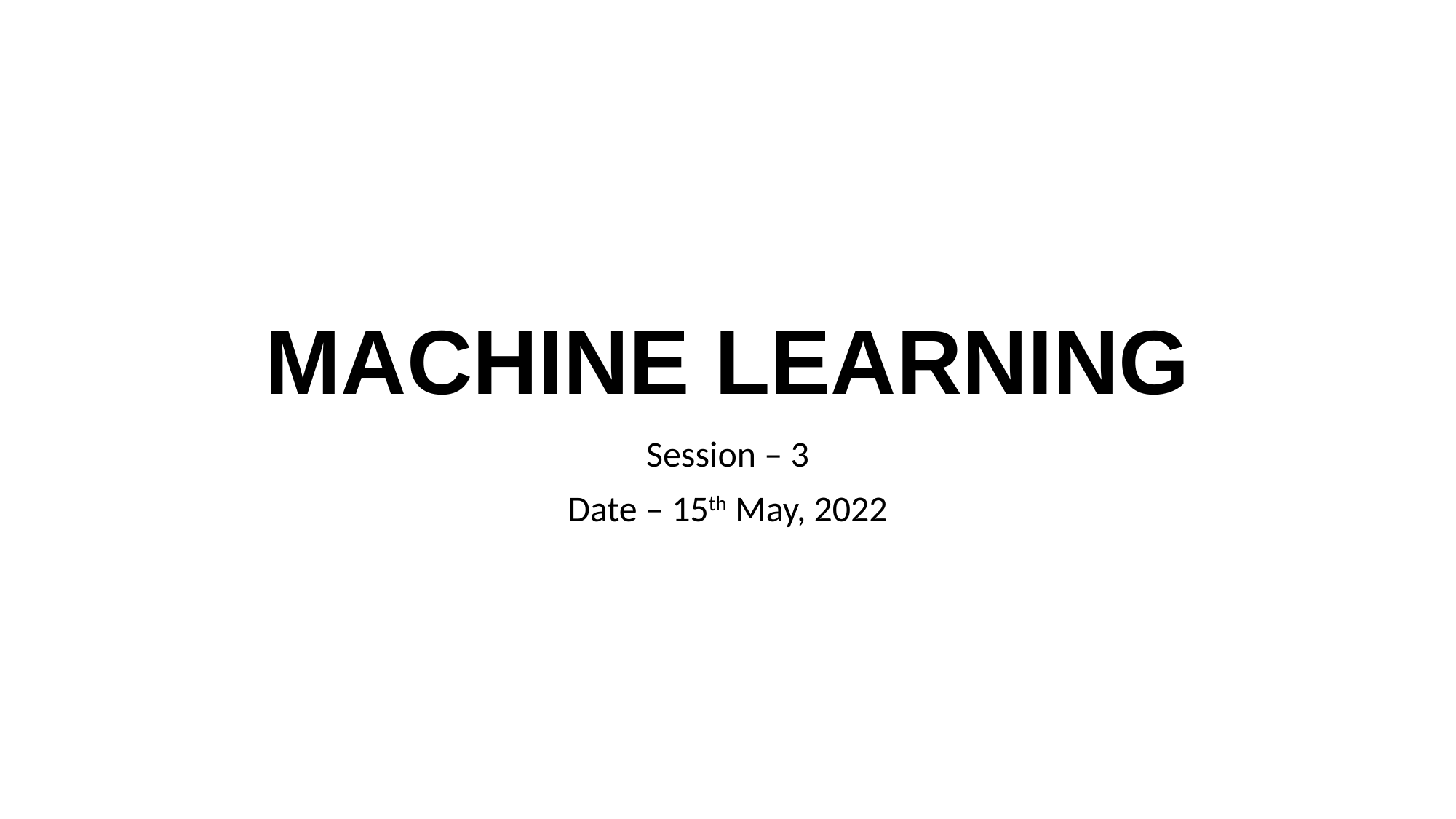

# MACHINE LEARNING
Session – 3
Date – 15th May, 2022